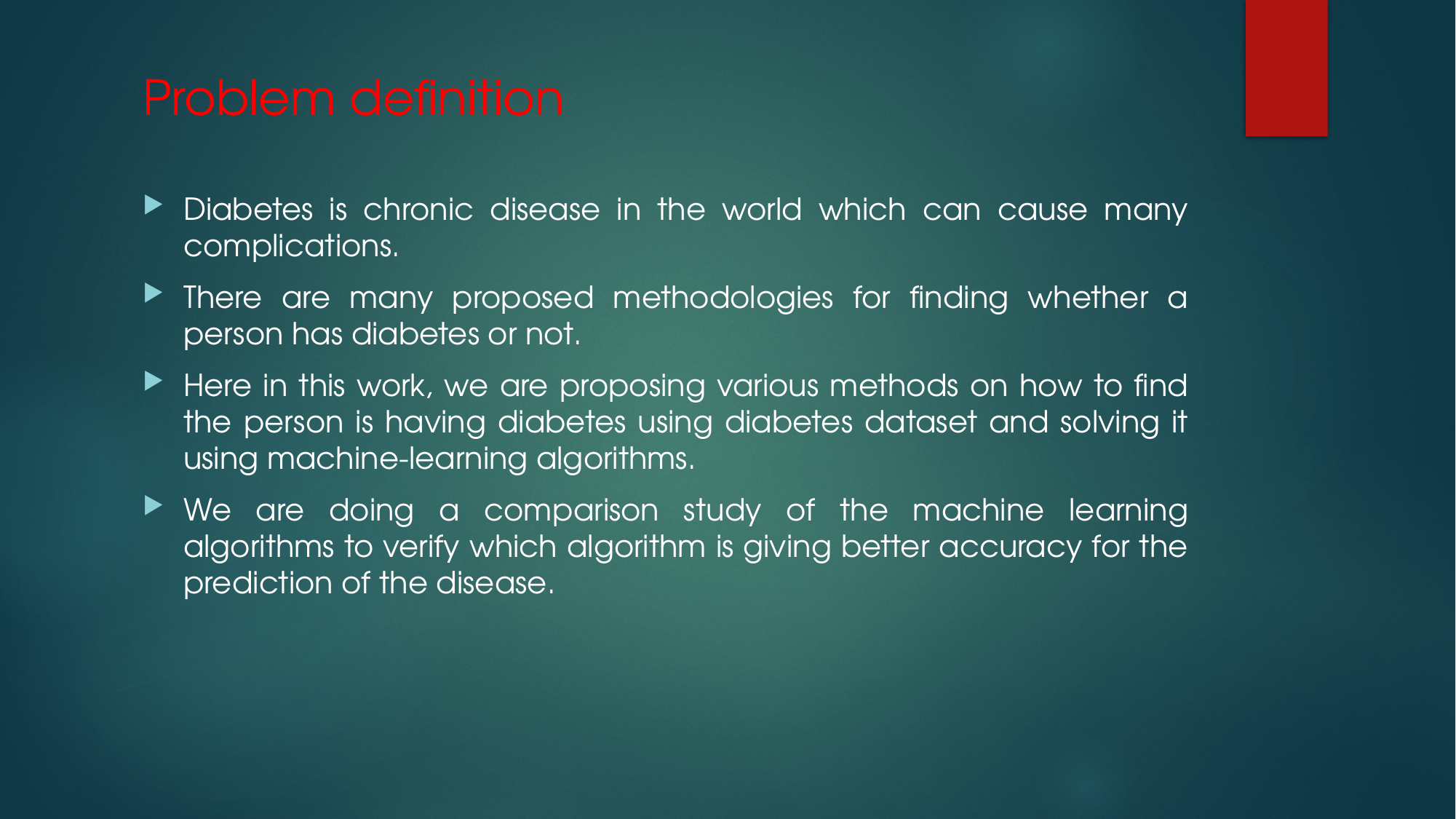

# Problem definition
Diabetes is chronic disease in the world which can cause many complications.
There are many proposed methodologies for finding whether a person has diabetes or not.
Here in this work, we are proposing various methods on how to find the person is having diabetes using diabetes dataset and solving it using machine-learning algorithms.
We are doing a comparison study of the machine learning algorithms to verify which algorithm is giving better accuracy for the prediction of the disease.